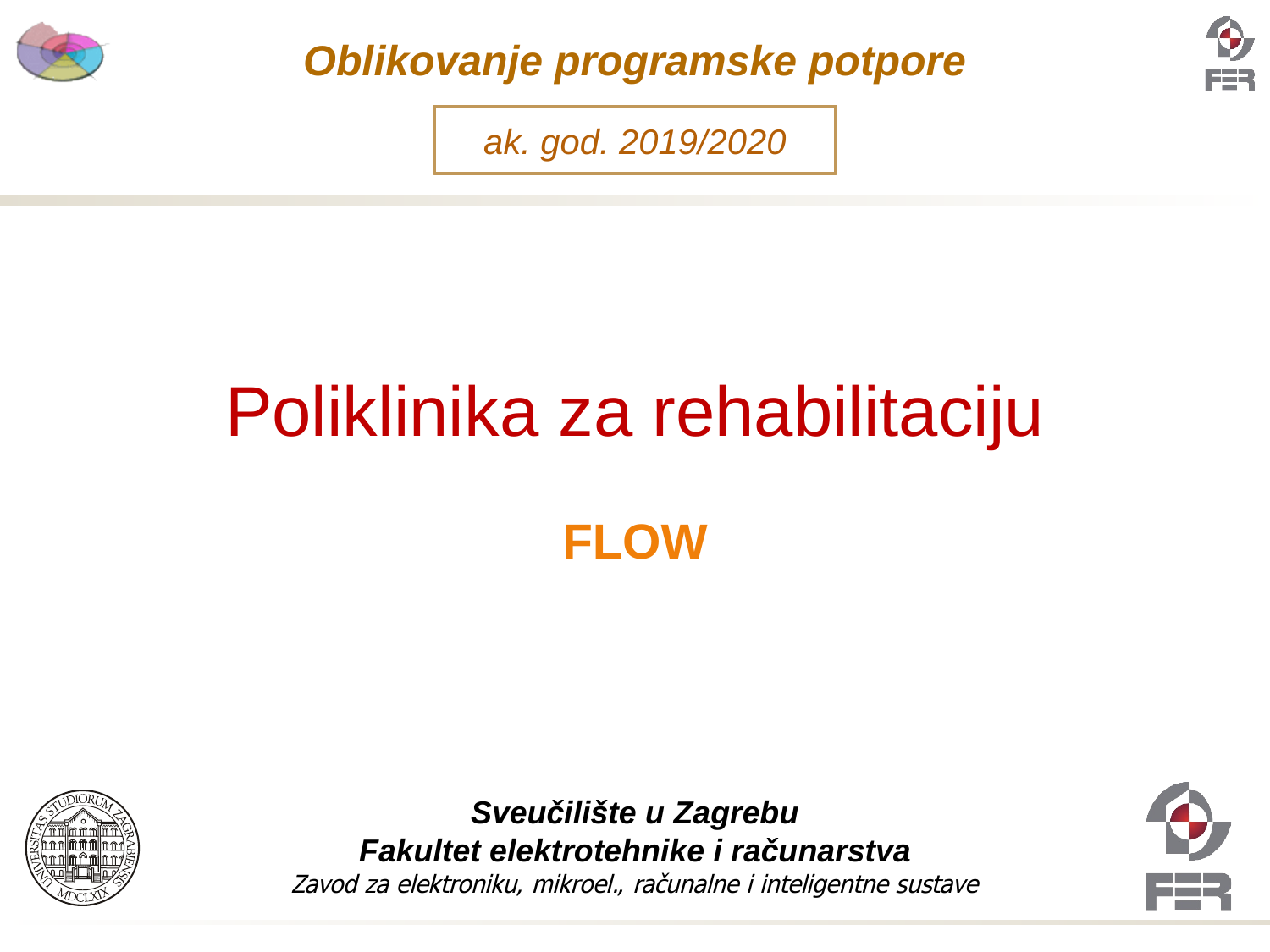

ak. god. 2019/2020
# Poliklinika za rehabilitaciju
FLOW